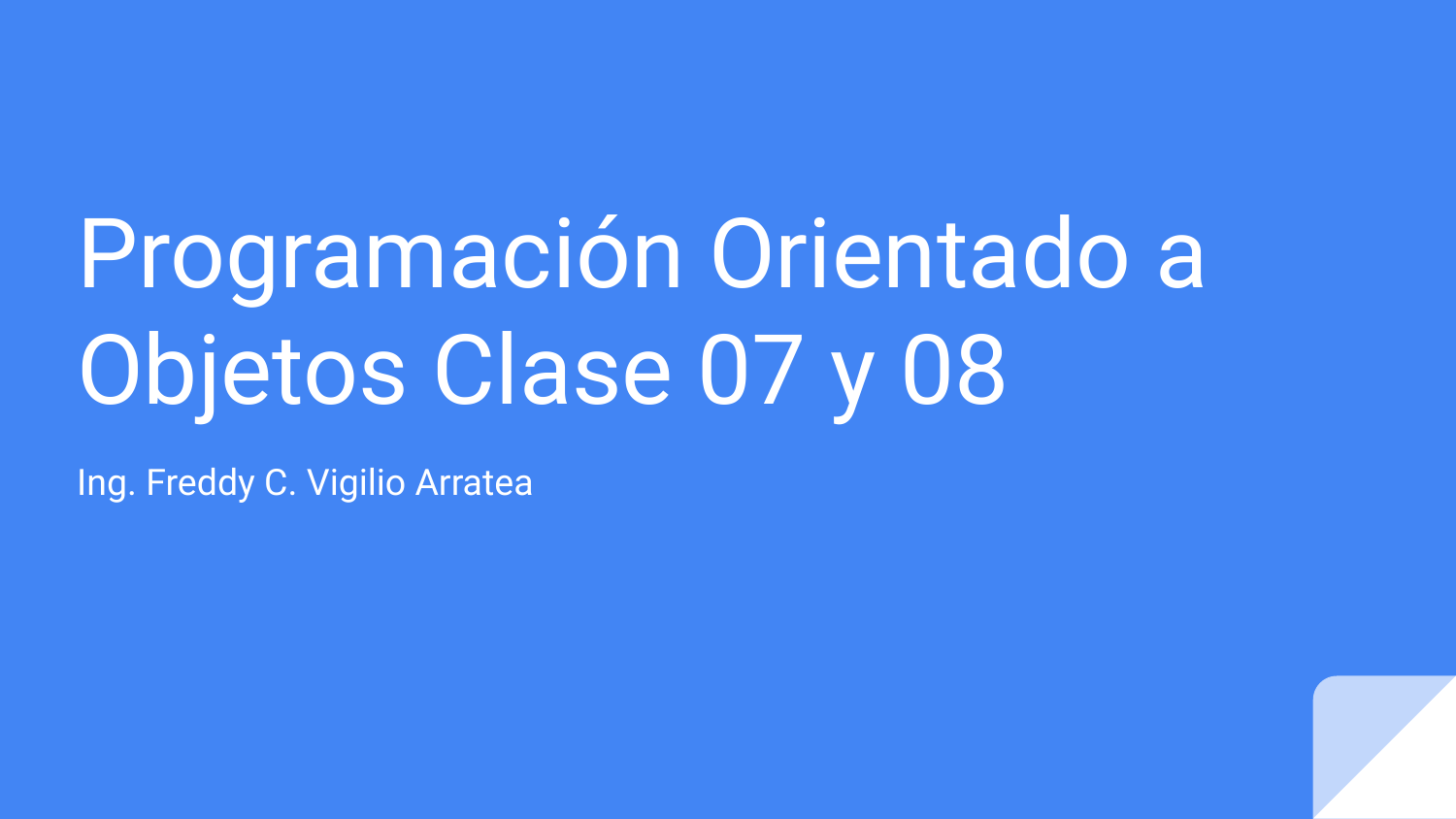

# Programación Orientado a Objetos Clase 07 y 08
Ing. Freddy C. Vigilio Arratea